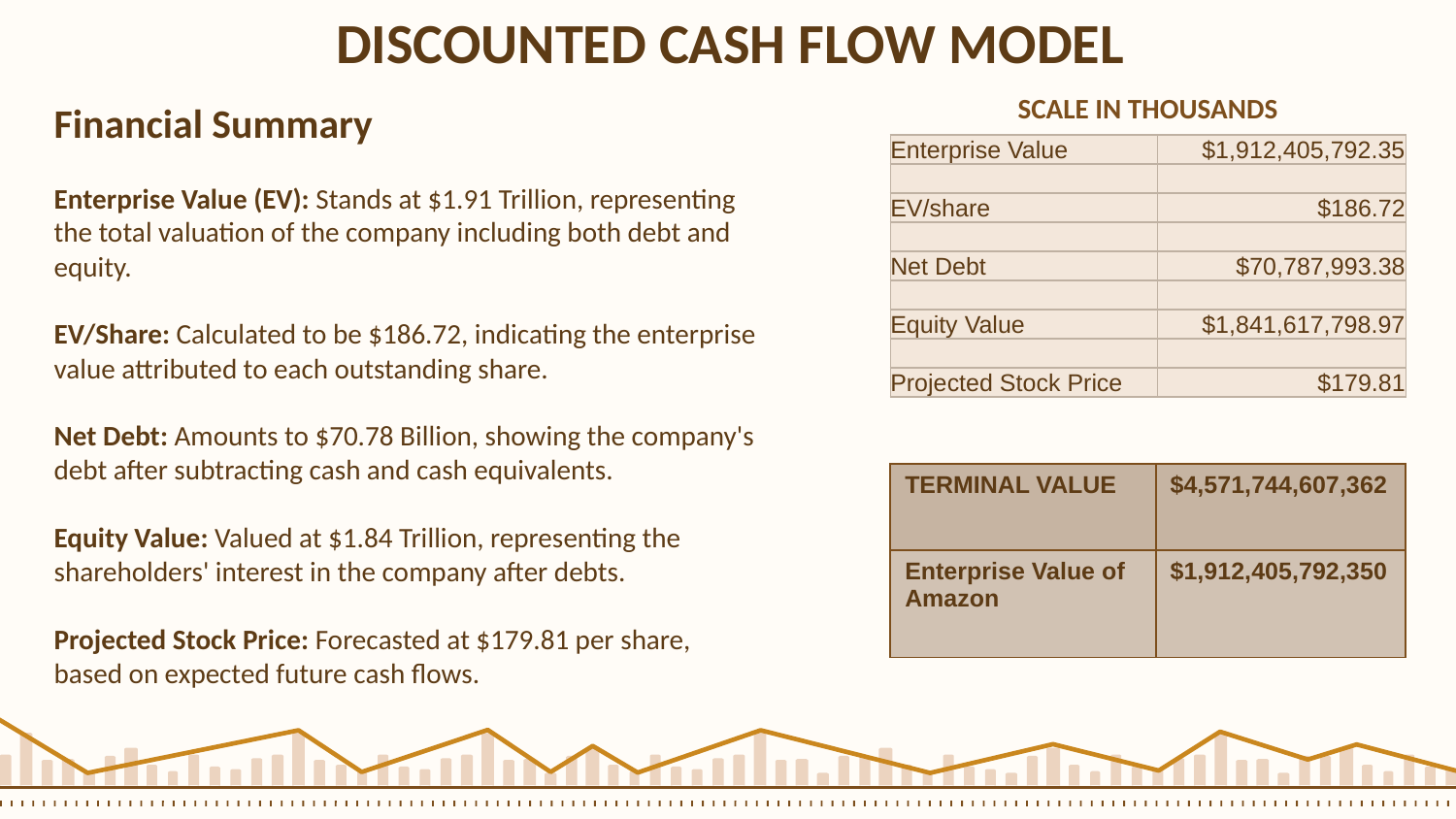

DISCOUNTED CASH FLOW MODEL

SCALE IN THOUSANDS
Financial Summary

Enterprise Value (EV): Stands at $1.91 Trillion, representing the total valuation of the company including both debt and equity.

EV/Share: Calculated to be $186.72, indicating the enterprise value attributed to each outstanding share.

Net Debt: Amounts to $70.78 Billion, showing the company's debt after subtracting cash and cash equivalents.

Equity Value: Valued at $1.84 Trillion, representing the shareholders' interest in the company after debts.

Projected Stock Price: Forecasted at $179.81 per share, based on expected future cash flows.
| Enterprise Value | $1,912,405,792.35 |
| --- | --- |
|  |  |
| EV/share | $186.72 |
|  |  |
| Net Debt | $70,787,993.38 |
|  |  |
| Equity Value | $1,841,617,798.97 |
|  |  |
| Projected Stock Price | $179.81 |
| TERMINAL VALUE | $4,571,744,607,362 |
| --- | --- |
| Enterprise Value of Amazon | $1,912,405,792,350 |